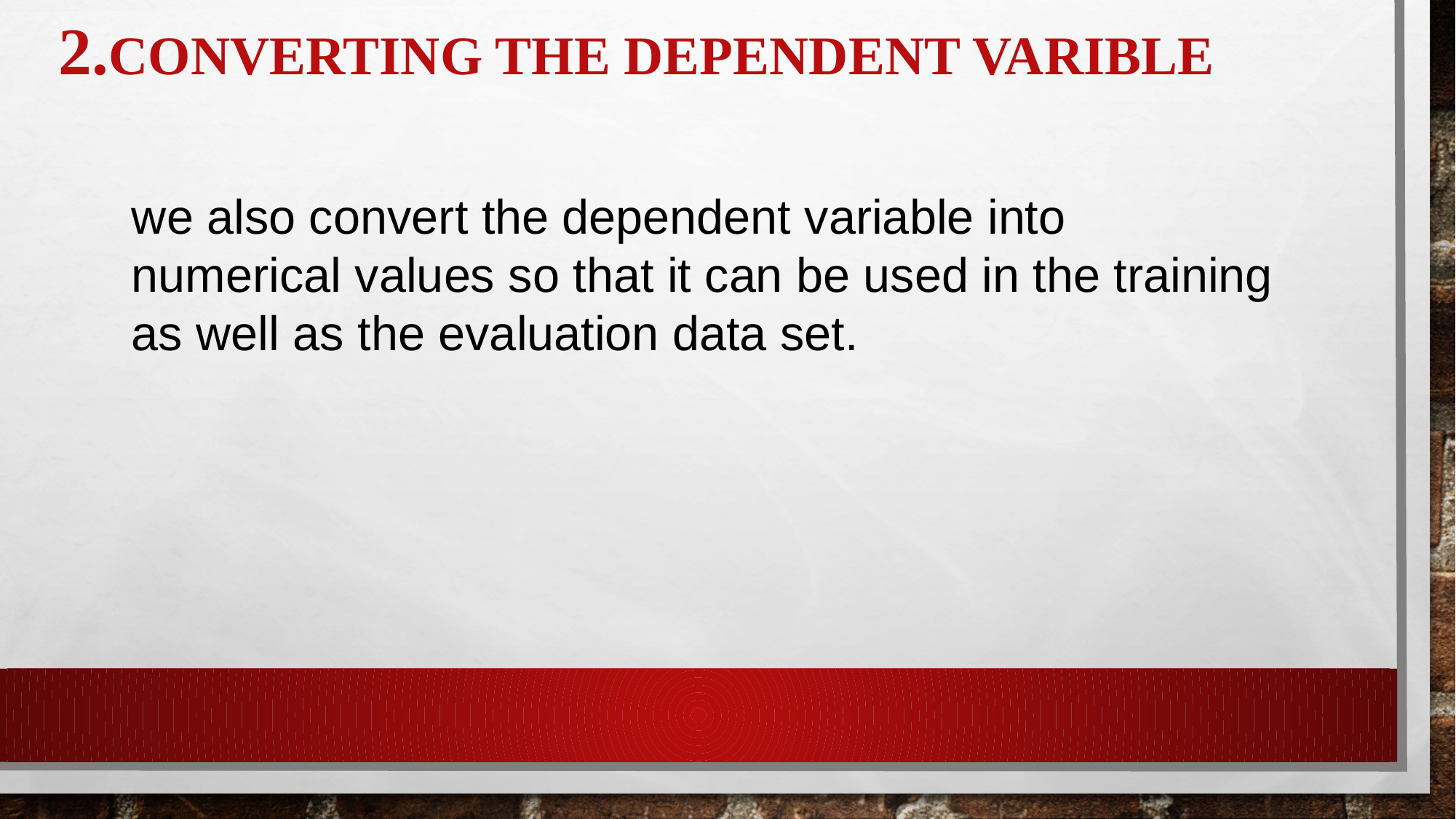

# 2.Converting the dependent varible
we also convert the dependent variable into numerical values so that it can be used in the training as well as the evaluation data set.